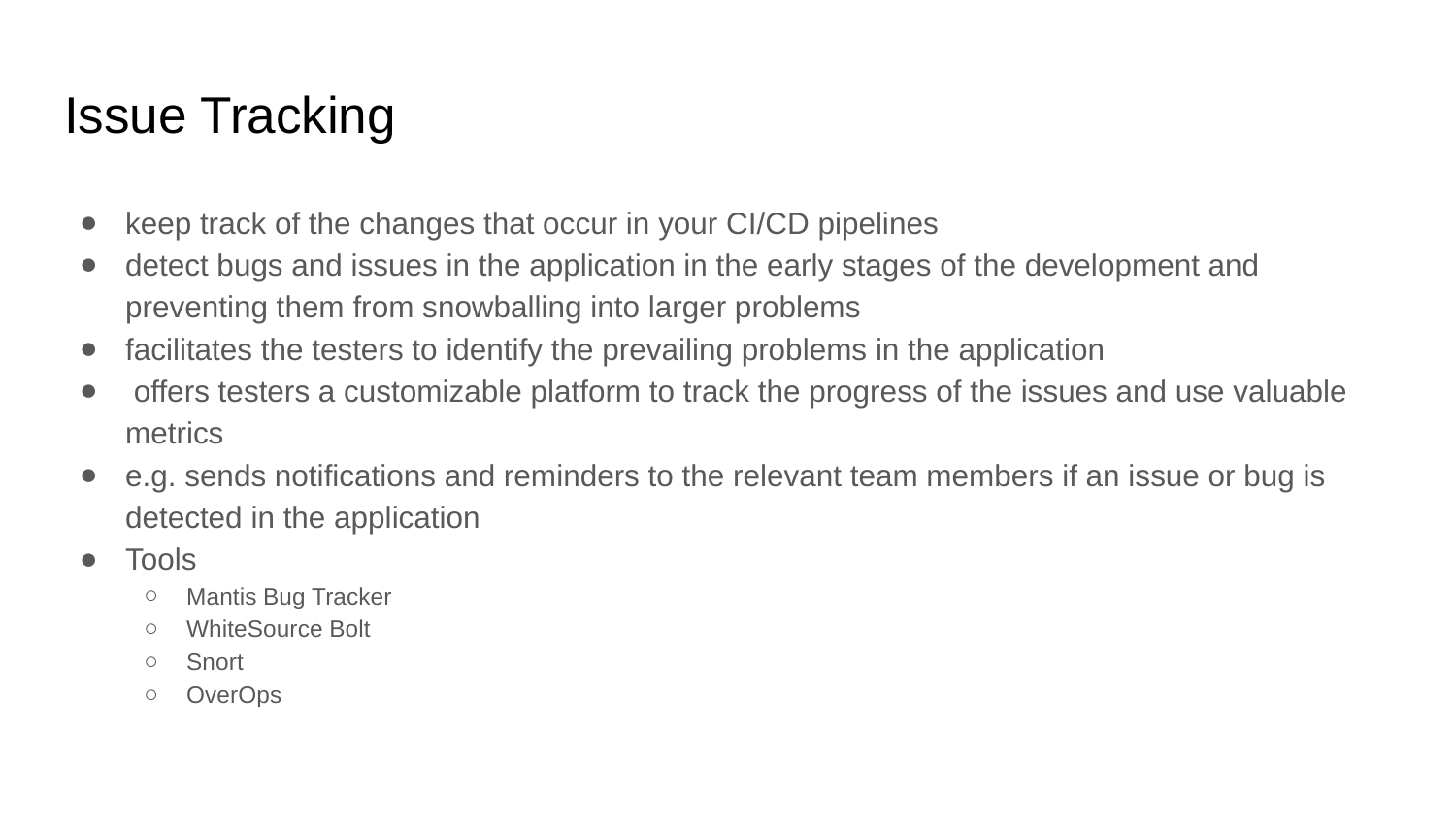

# Issue Tracking
keep track of the changes that occur in your CI/CD pipelines
detect bugs and issues in the application in the early stages of the development and preventing them from snowballing into larger problems
facilitates the testers to identify the prevailing problems in the application
 offers testers a customizable platform to track the progress of the issues and use valuable metrics
e.g. sends notifications and reminders to the relevant team members if an issue or bug is detected in the application
Tools
Mantis Bug Tracker
WhiteSource Bolt
Snort
OverOps